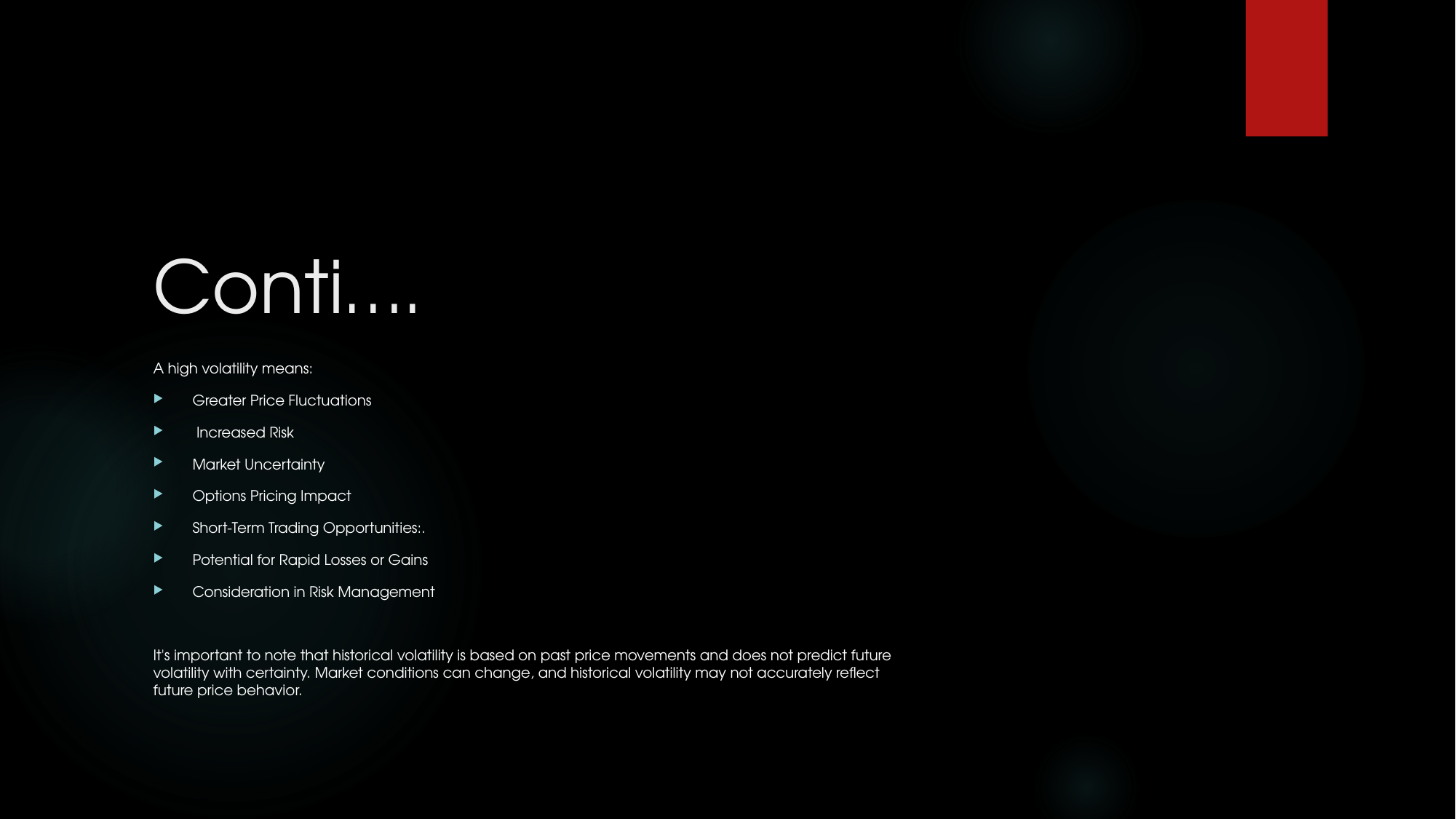

# Conti….
A high volatility means:
Greater Price Fluctuations
 Increased Risk
Market Uncertainty
Options Pricing Impact
Short-Term Trading Opportunities:.
Potential for Rapid Losses or Gains
Consideration in Risk Management

It's important to note that historical volatility is based on past price movements and does not predict future volatility with certainty. Market conditions can change, and historical volatility may not accurately reflect future price behavior.